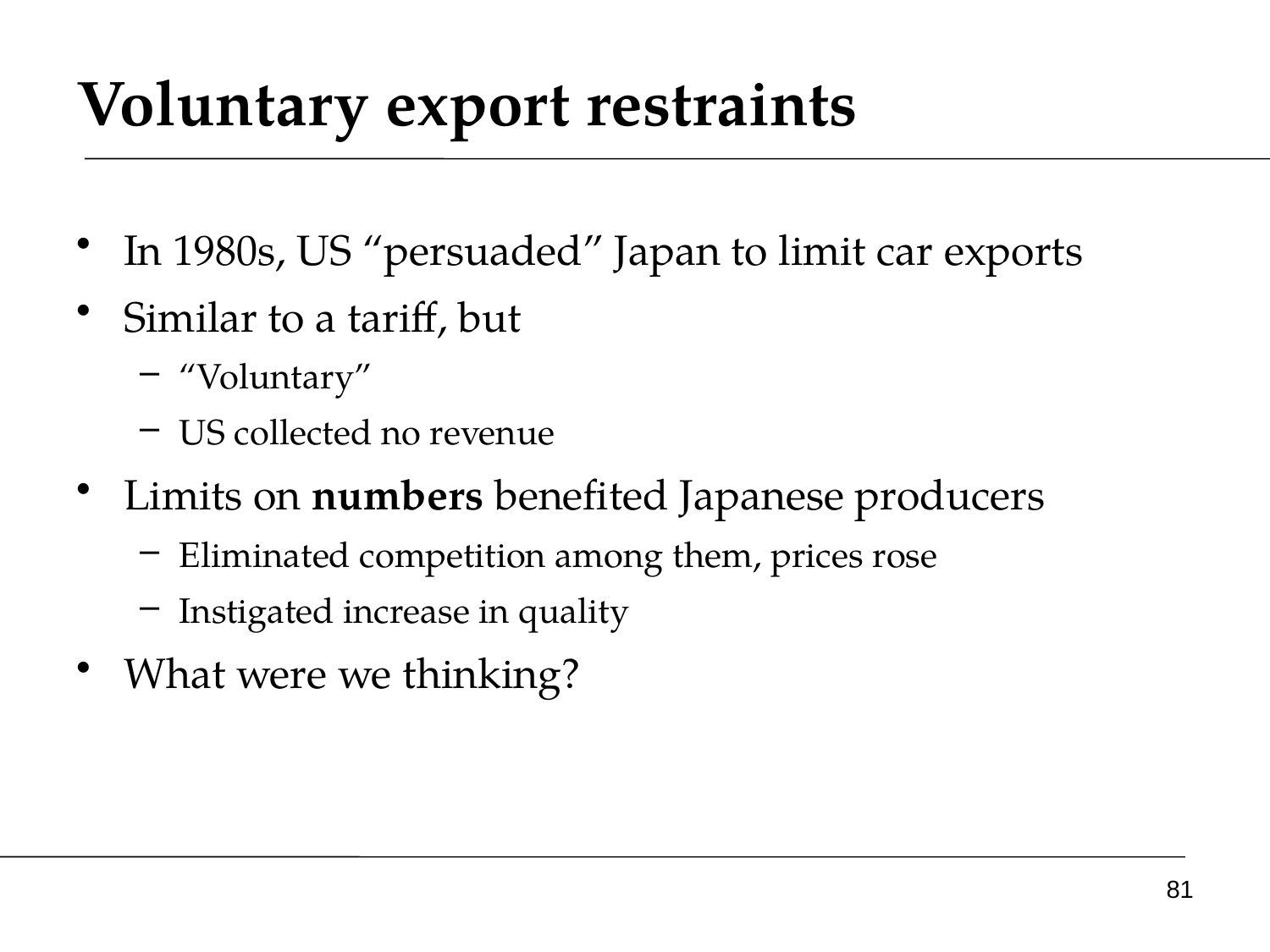

# Voluntary export restraints
In 1980s, US “persuaded” Japan to limit car exports
Similar to a tariff, but
“Voluntary”
US collected no revenue
Limits on numbers benefited Japanese producers
Eliminated competition among them, prices rose
Instigated increase in quality
What were we thinking?
81